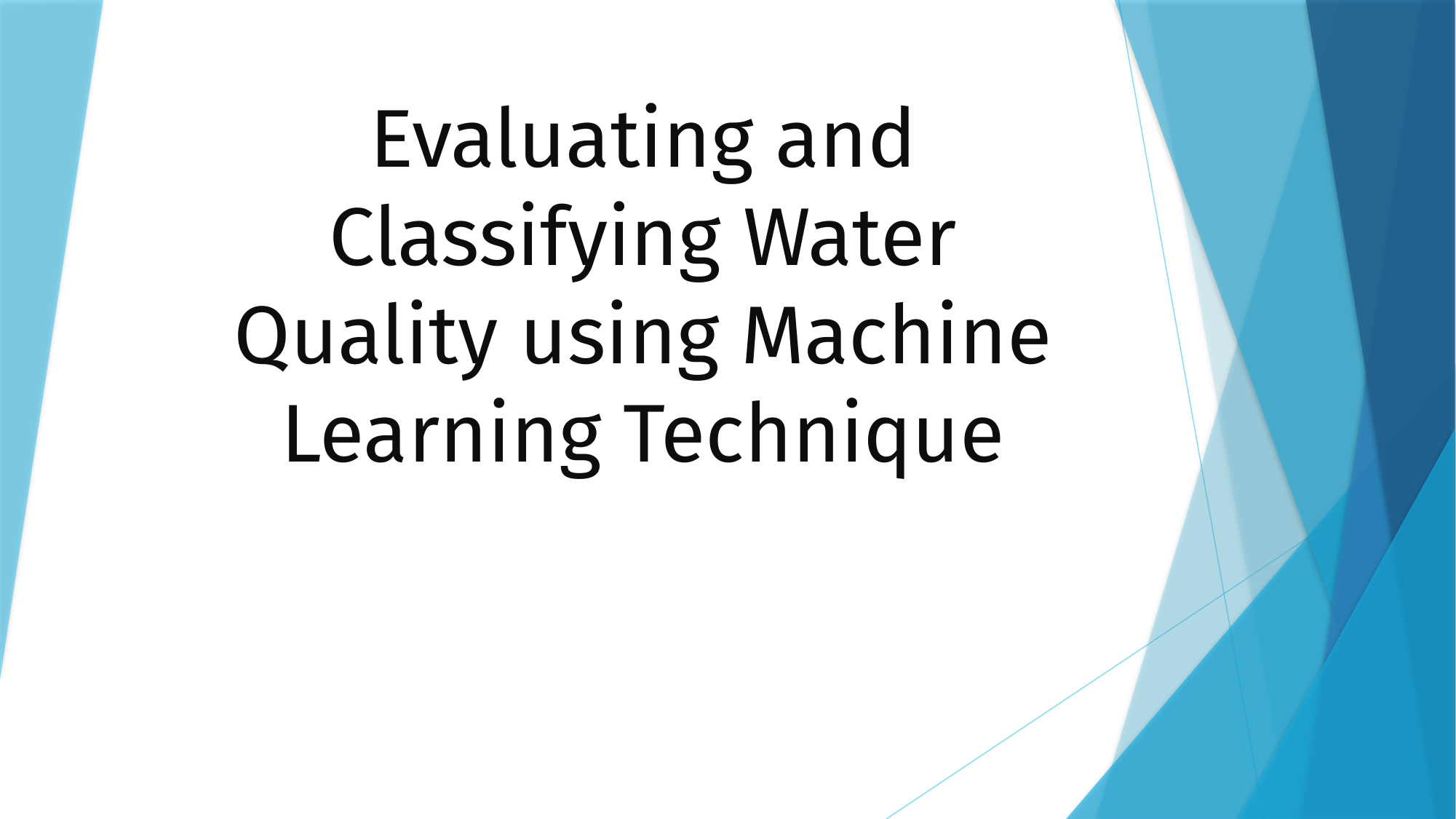

# Evaluating and Classifying Water Quality using Machine Learning Technique
.